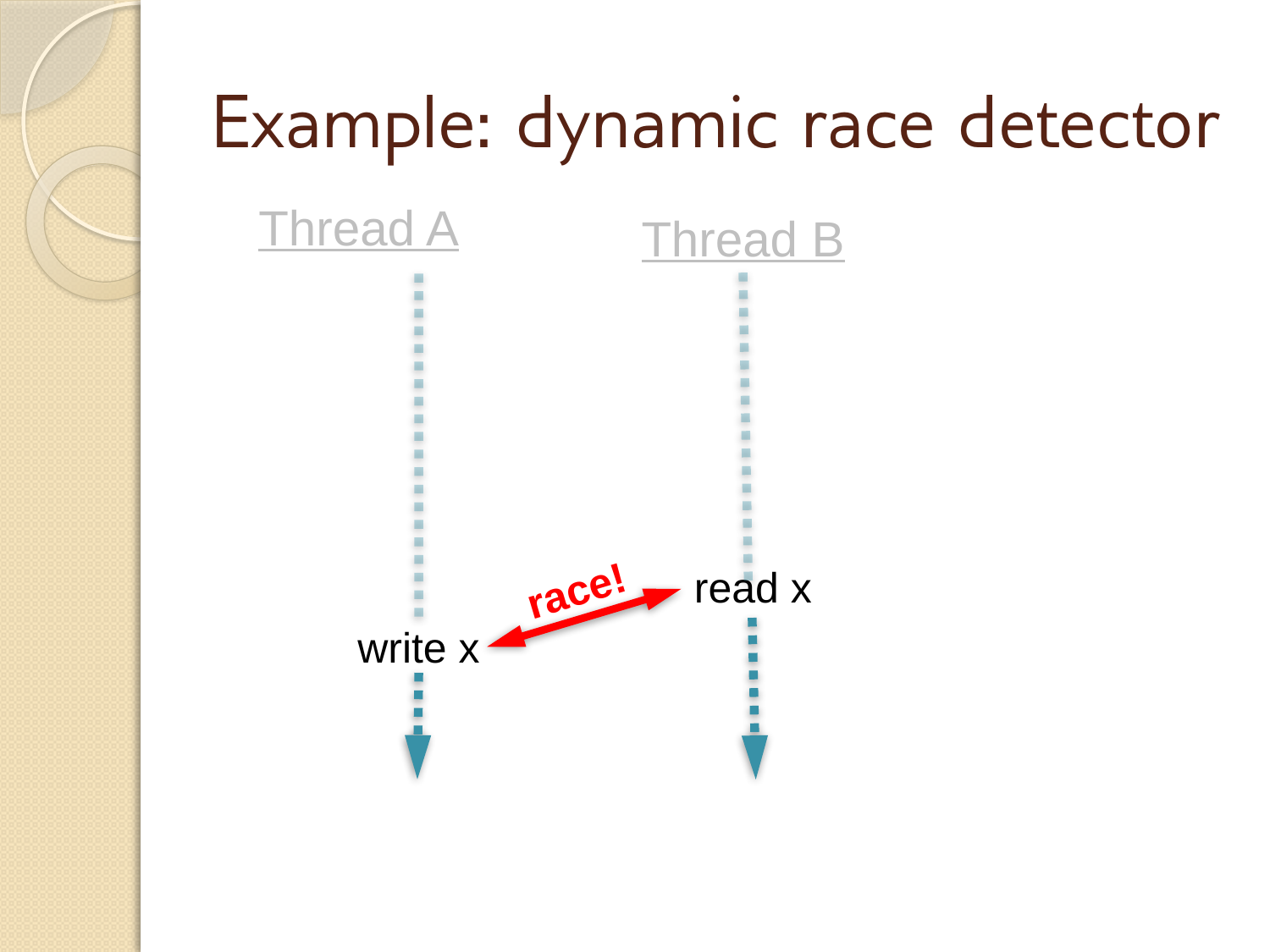

# Example: dynamic race detector
Thread A
Thread B
race!
read x
write x